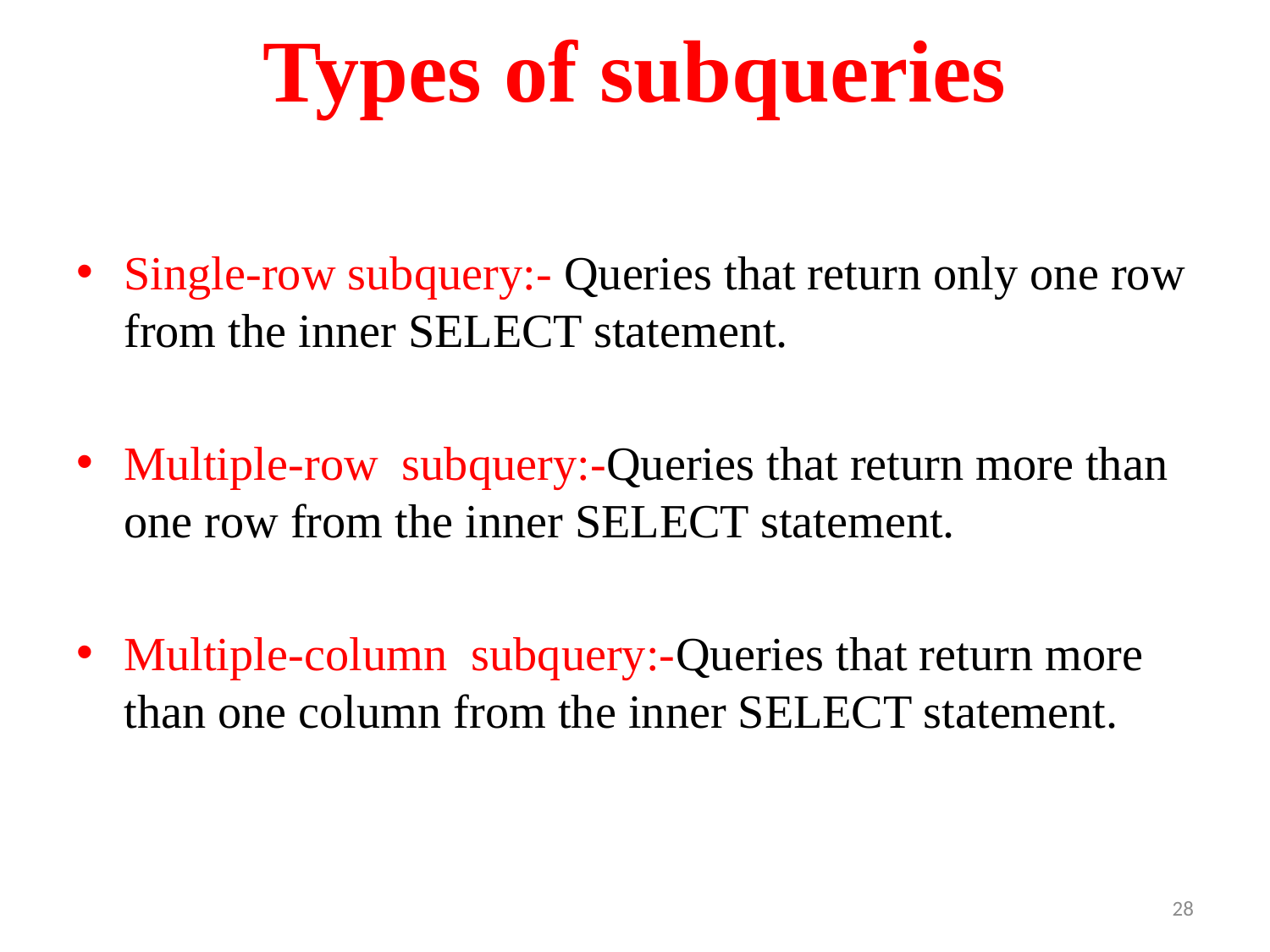

# Types of subqueries

Single-row subquery:- Queries that return only one row from the inner SELECT statement.

Multiple-row  subquery:-Queries that return more than one row from the inner SELECT statement.

Multiple-column  subquery:-Queries that return more than one column from the inner SELECT statement.

28